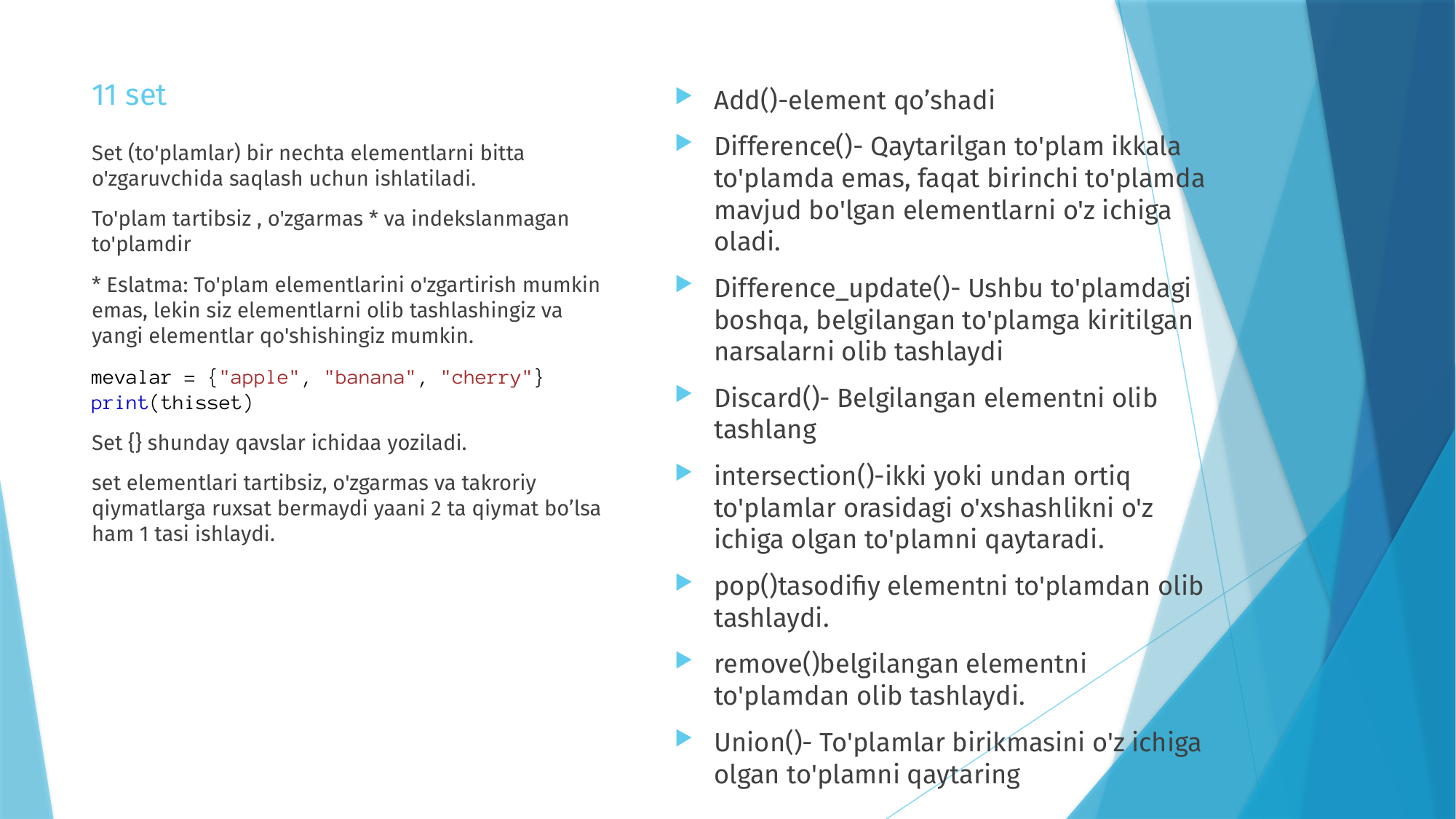

# 11 set
Add()-element qo’shadi
Difference()- Qaytarilgan to'plam ikkala to'plamda emas, faqat birinchi to'plamda mavjud bo'lgan elementlarni o'z ichiga oladi.
Difference_update()- Ushbu to'plamdagi boshqa, belgilangan to'plamga kiritilgan narsalarni olib tashlaydi
Discard()- Belgilangan elementni olib tashlang
intersection()-ikki yoki undan ortiq to'plamlar orasidagi o'xshashlikni o'z ichiga olgan to'plamni qaytaradi.
pop()tasodifiy elementni to'plamdan olib tashlaydi.
remove()belgilangan elementni to'plamdan olib tashlaydi.
Union()- To'plamlar birikmasini o'z ichiga olgan to'plamni qaytaring

Set (to'plamlar) bir nechta elementlarni bitta o'zgaruvchida saqlash uchun ishlatiladi.
To'plam tartibsiz , o'zgarmas * va indekslanmagan to'plamdir
* Eslatma: To'plam elementlarini o'zgartirish mumkin emas, lekin siz elementlarni olib tashlashingiz va yangi elementlar qo'shishingiz mumkin.
mevalar = {"apple", "banana", "cherry"}
print(thisset)
Set {} shunday qavslar ichidaa yoziladi.
set elementlari tartibsiz, o'zgarmas va takroriy qiymatlarga ruxsat bermaydi yaani 2 ta qiymat bo’lsa ham 1 tasi ishlaydi.